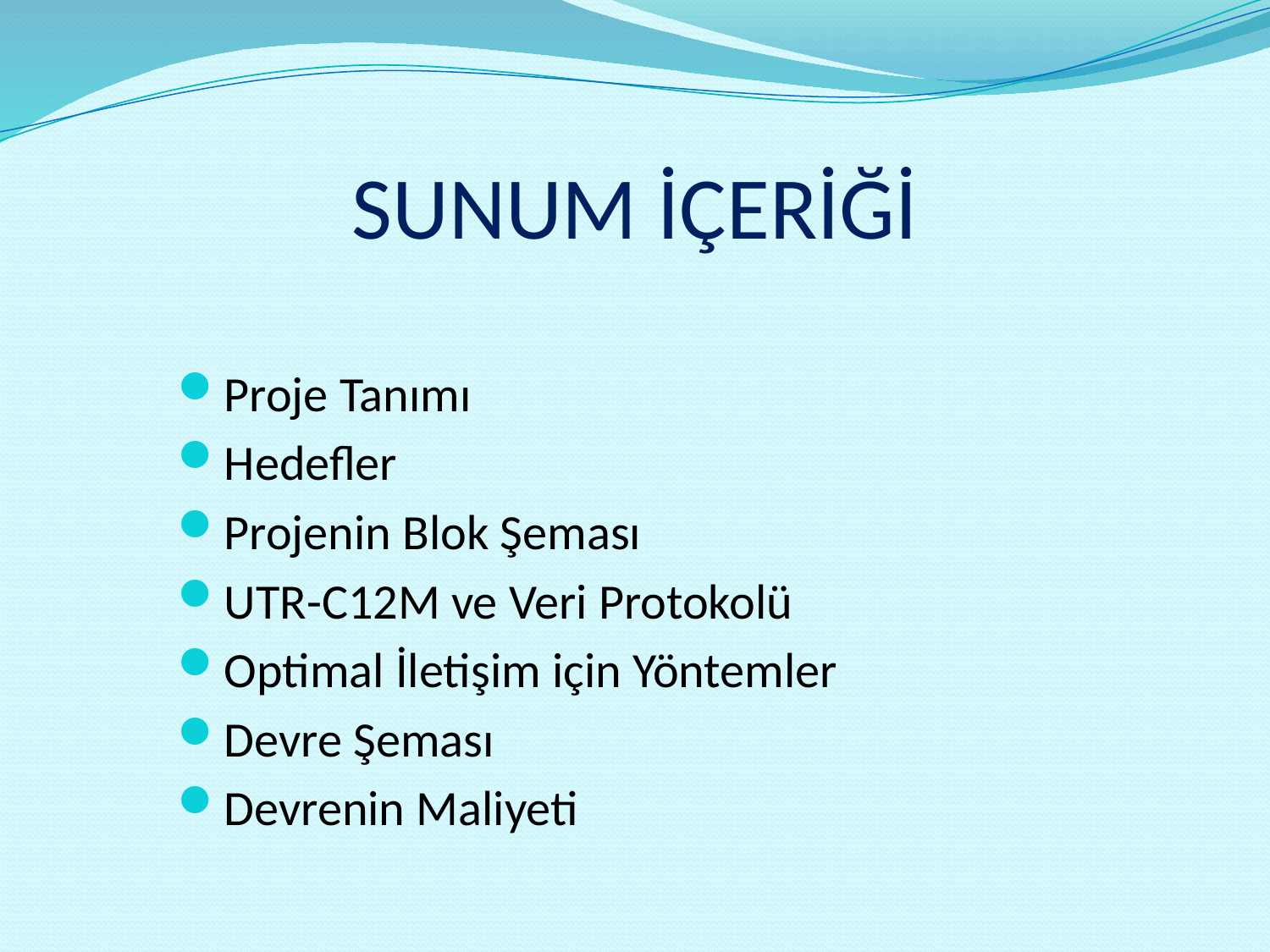

# SUNUM İÇERİĞİ
Proje Tanımı
Hedefler
Projenin Blok Şeması
UTR-C12M ve Veri Protokolü
Optimal İletişim için Yöntemler
Devre Şeması
Devrenin Maliyeti